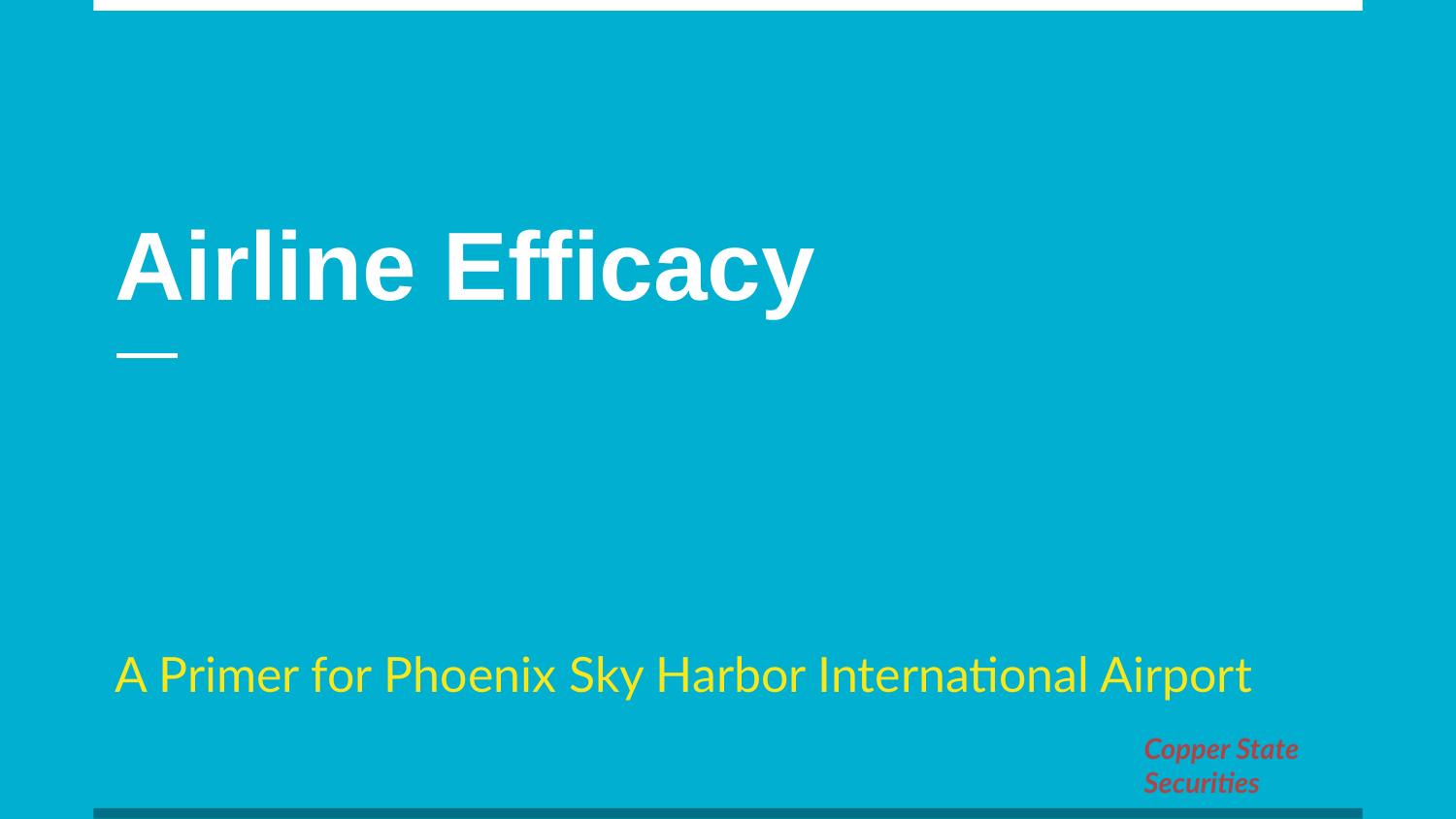

# Airline Efficacy
A Primer for Phoenix Sky Harbor International Airport
Copper State Securities